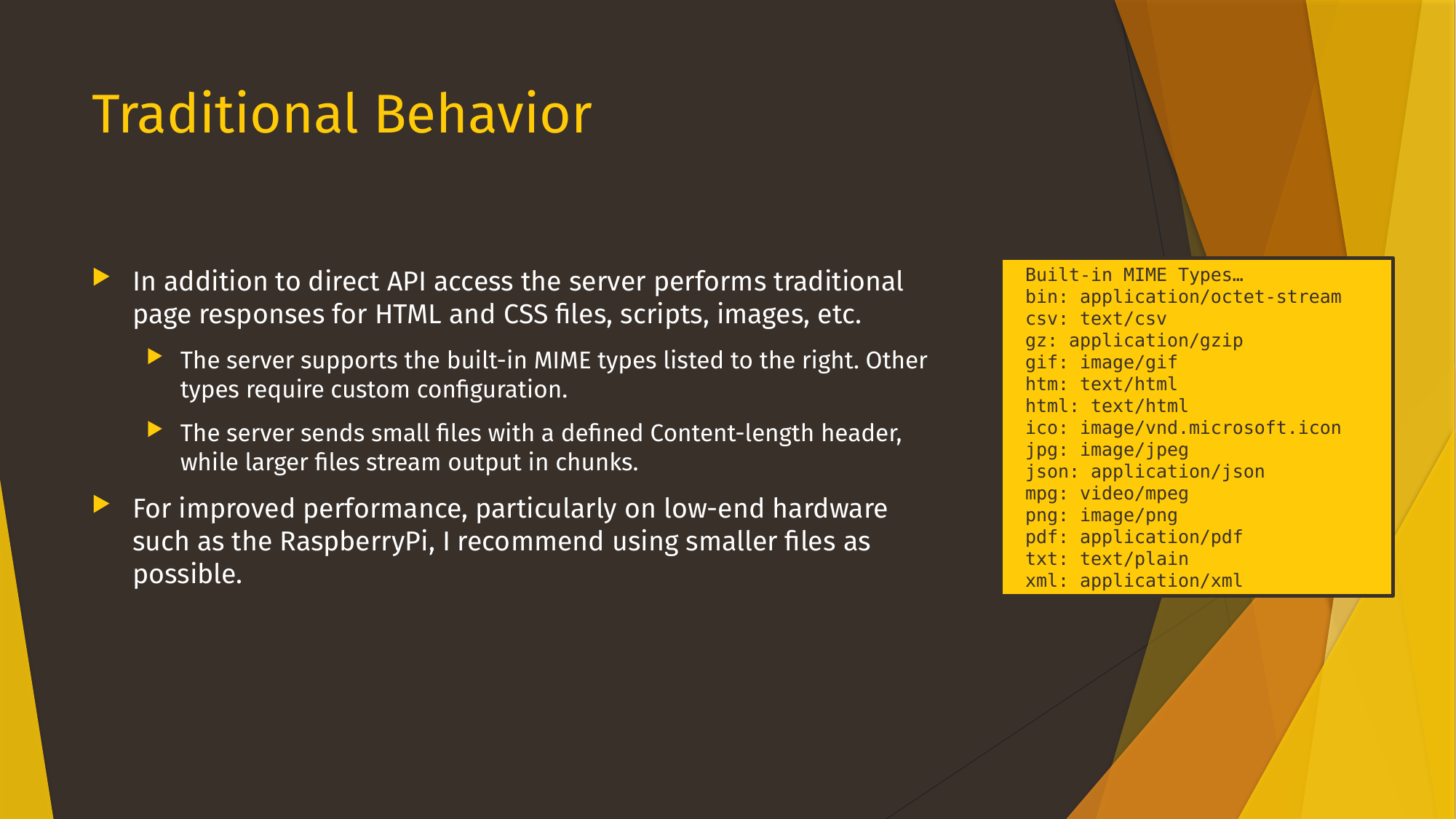

# Traditional Behavior
In addition to direct API access the server performs traditional page responses for HTML and CSS files, scripts, images, etc.
The server supports the built-in MIME types listed to the right. Other types require custom configuration.
The server sends small files with a defined Content-length header, while larger files stream output in chunks.
For improved performance, particularly on low-end hardware such as the RaspberryPi, I recommend using smaller files as possible.
Built-in MIME Types…
bin: application/octet-stream
csv: text/csv
gz: application/gzip
gif: image/gif
htm: text/html
html: text/html
ico: image/vnd.microsoft.icon
jpg: image/jpeg
json: application/json
mpg: video/mpeg
png: image/png
pdf: application/pdf
txt: text/plain
xml: application/xml